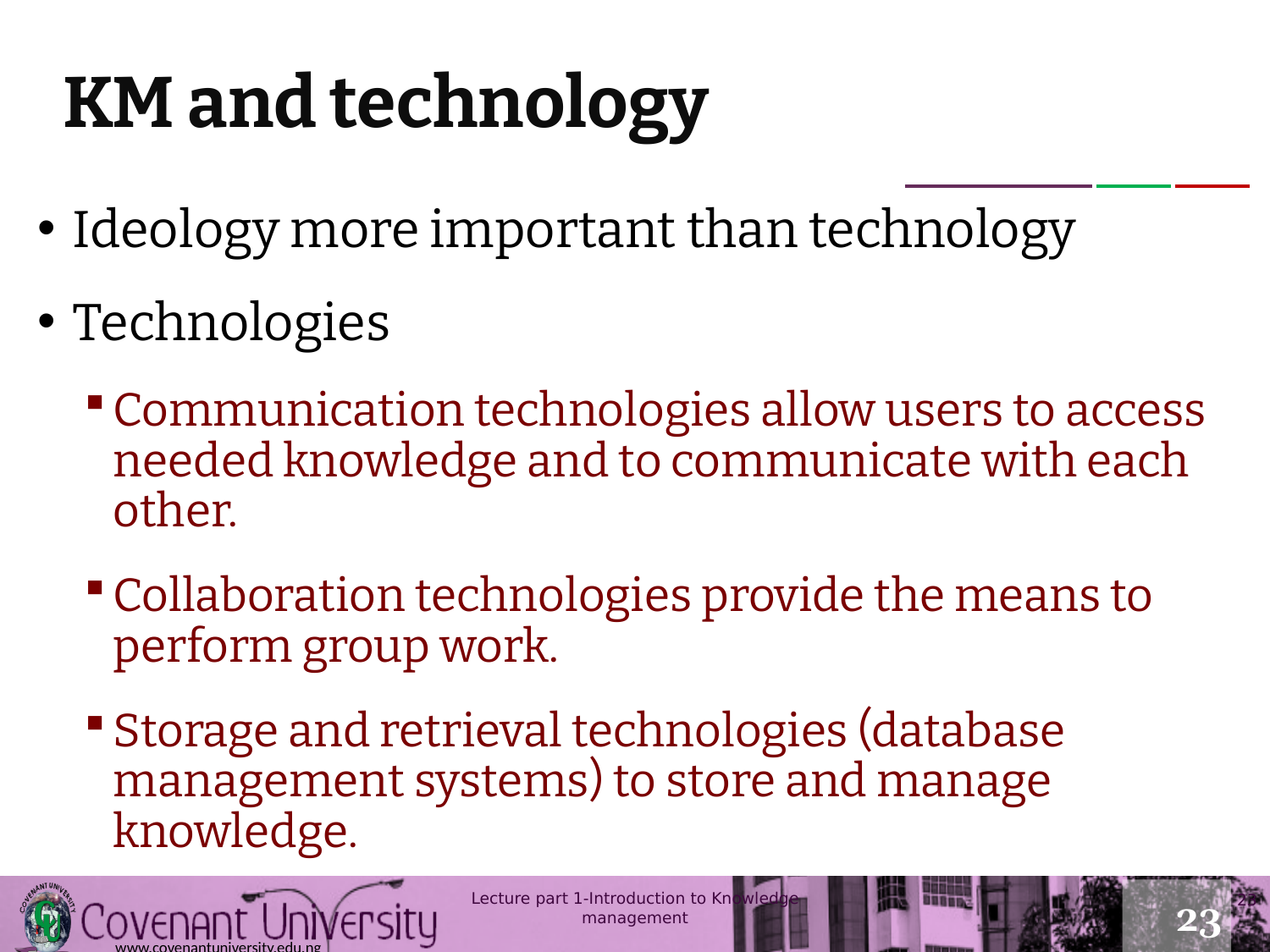

# KM and technology
Ideology more important than technology
Technologies
Communication technologies allow users to access needed knowledge and to communicate with each other.
Collaboration technologies provide the means to perform group work.
Storage and retrieval technologies (database management systems) to store and manage knowledge.
23
Lecture part 1-Introduction to Knowledge management